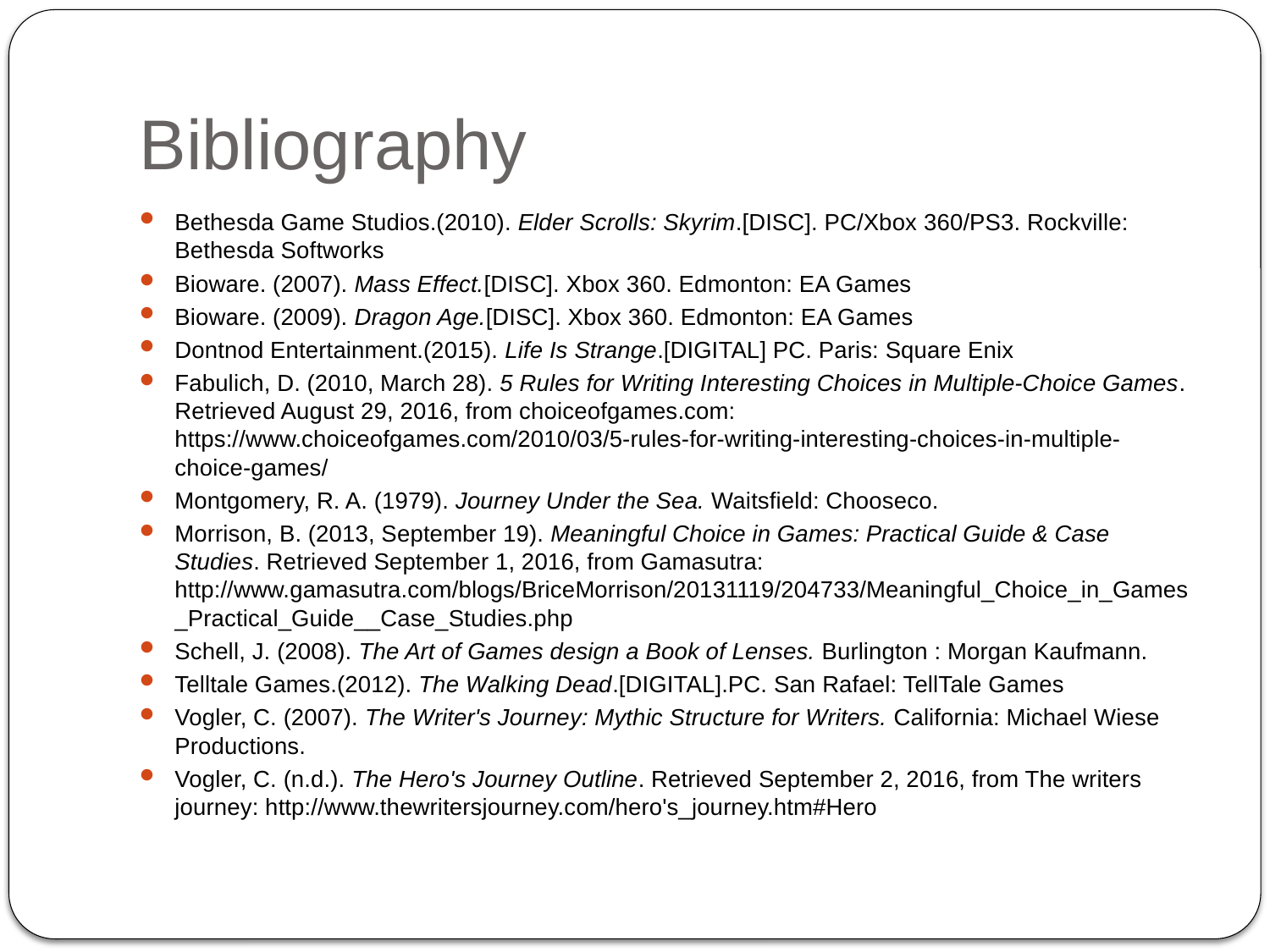

# Bibliography
Bethesda Game Studios.(2010). Elder Scrolls: Skyrim.[DISC]. PC/Xbox 360/PS3. Rockville: Bethesda Softworks
Bioware. (2007). Mass Effect.[DISC]. Xbox 360. Edmonton: EA Games
Bioware. (2009). Dragon Age.[DISC]. Xbox 360. Edmonton: EA Games
Dontnod Entertainment.(2015). Life Is Strange.[DIGITAL] PC. Paris: Square Enix
Fabulich, D. (2010, March 28). 5 Rules for Writing Interesting Choices in Multiple-Choice Games. Retrieved August 29, 2016, from choiceofgames.com: https://www.choiceofgames.com/2010/03/5-rules-for-writing-interesting-choices-in-multiple-choice-games/
Montgomery, R. A. (1979). Journey Under the Sea. Waitsfield: Chooseco.
Morrison, B. (2013, September 19). Meaningful Choice in Games: Practical Guide & Case Studies. Retrieved September 1, 2016, from Gamasutra: http://www.gamasutra.com/blogs/BriceMorrison/20131119/204733/Meaningful_Choice_in_Games_Practical_Guide__Case_Studies.php
Schell, J. (2008). The Art of Games design a Book of Lenses. Burlington : Morgan Kaufmann.
Telltale Games.(2012). The Walking Dead.[DIGITAL].PC. San Rafael: TellTale Games
Vogler, C. (2007). The Writer's Journey: Mythic Structure for Writers. California: Michael Wiese Productions.
Vogler, C. (n.d.). The Hero's Journey Outline. Retrieved September 2, 2016, from The writers journey: http://www.thewritersjourney.com/hero's_journey.htm#Hero